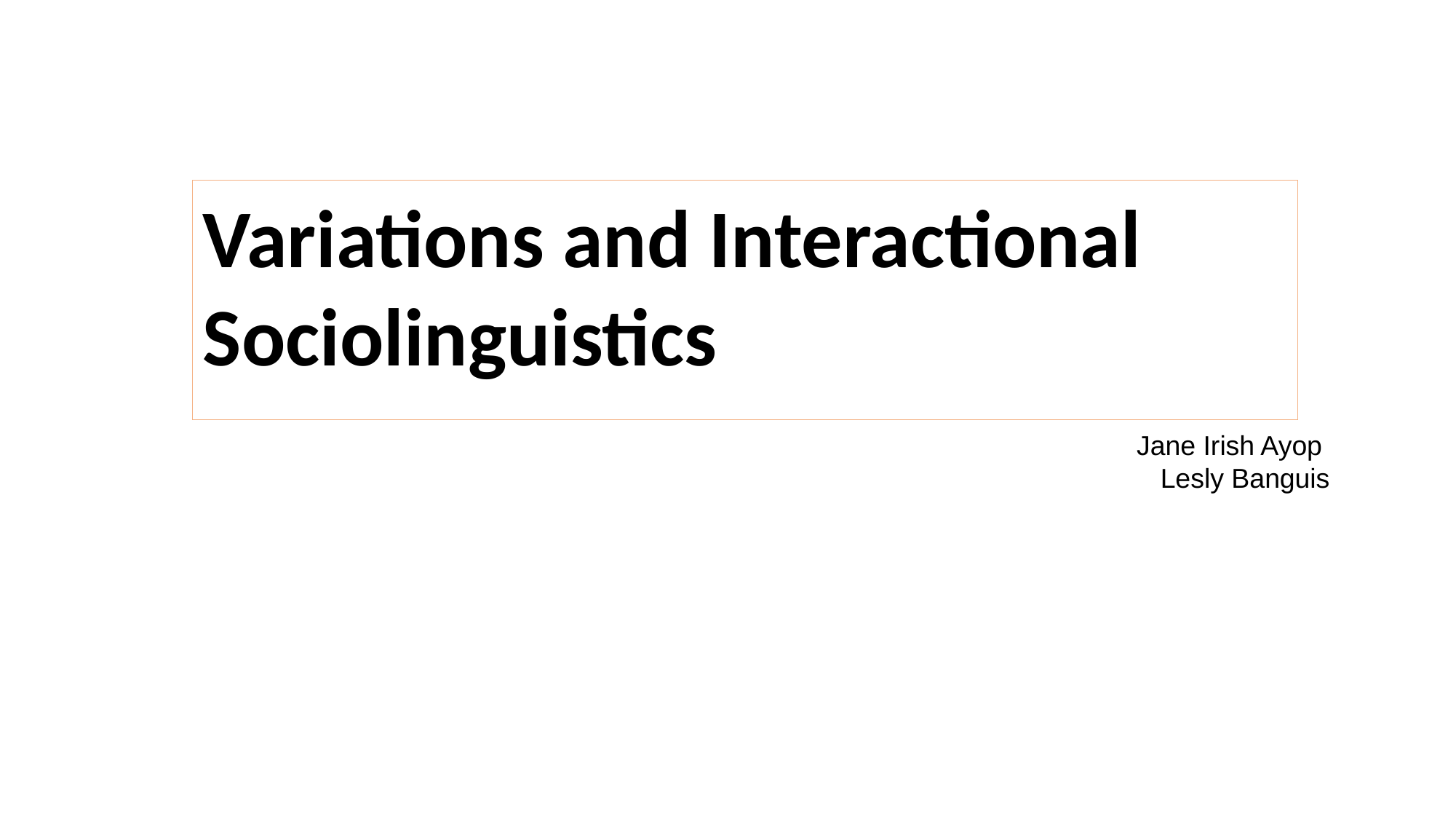

Variations and Interactional Sociolinguistics

Jane Irish Ayop
Lesly Banguis